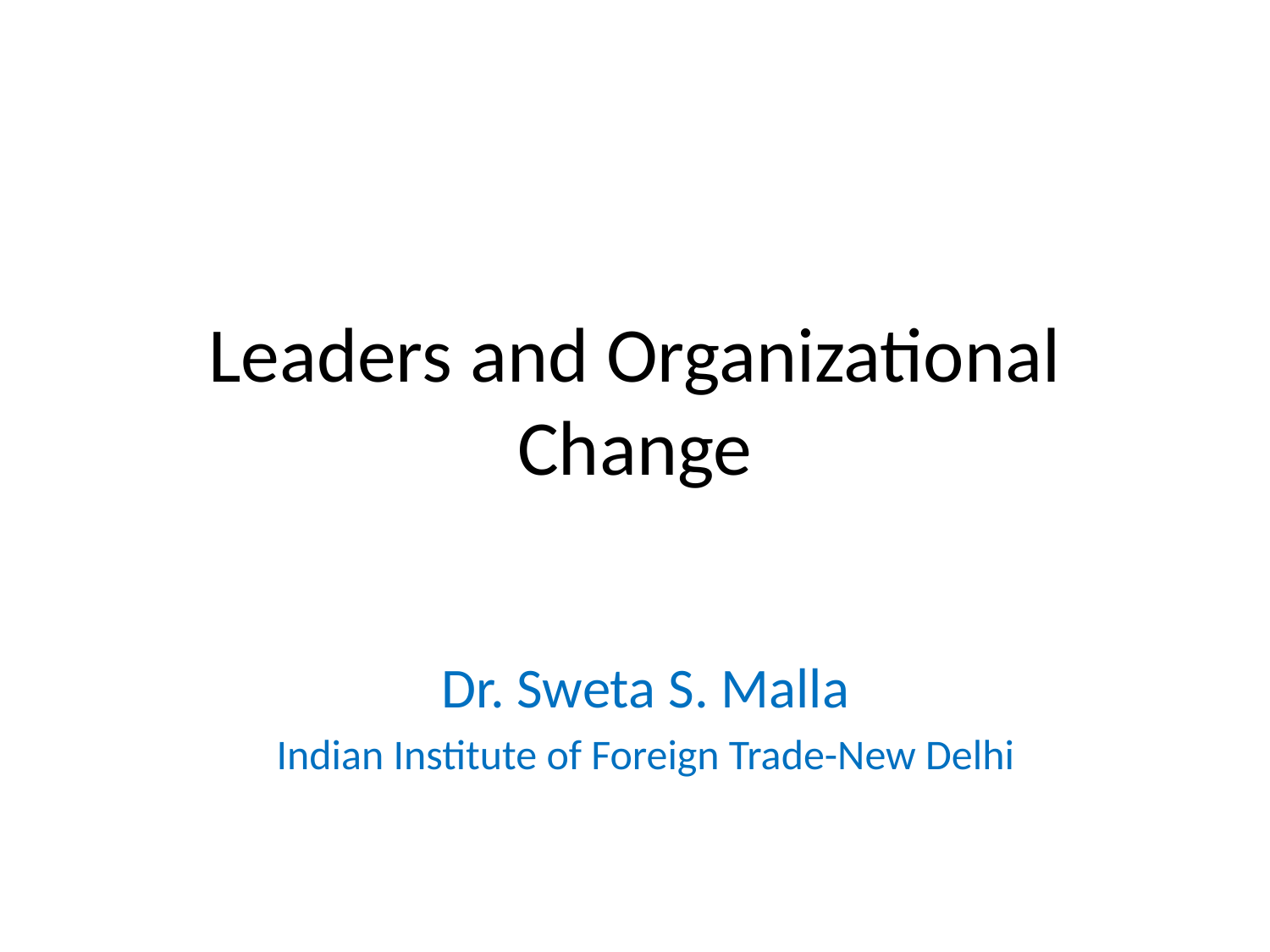

# Leaders and Organizational Change
Dr. Sweta S. Malla
Indian Institute of Foreign Trade-New Delhi